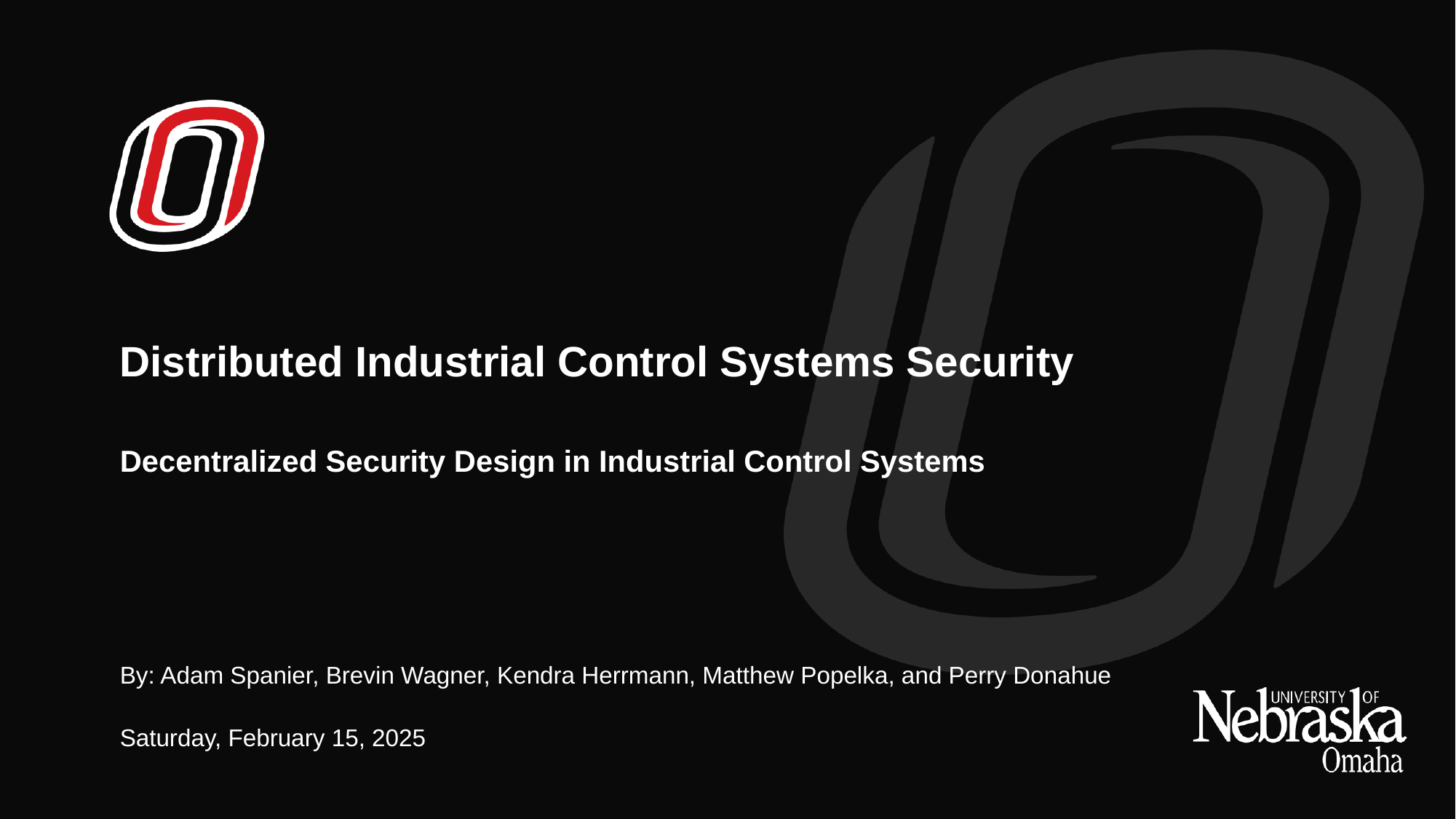

# Distributed Industrial Control Systems Security
Decentralized Security Design in Industrial Control Systems
By: Adam Spanier, Brevin Wagner, Kendra Herrmann, Matthew Popelka, and Perry Donahue
Saturday, February 15, 2025